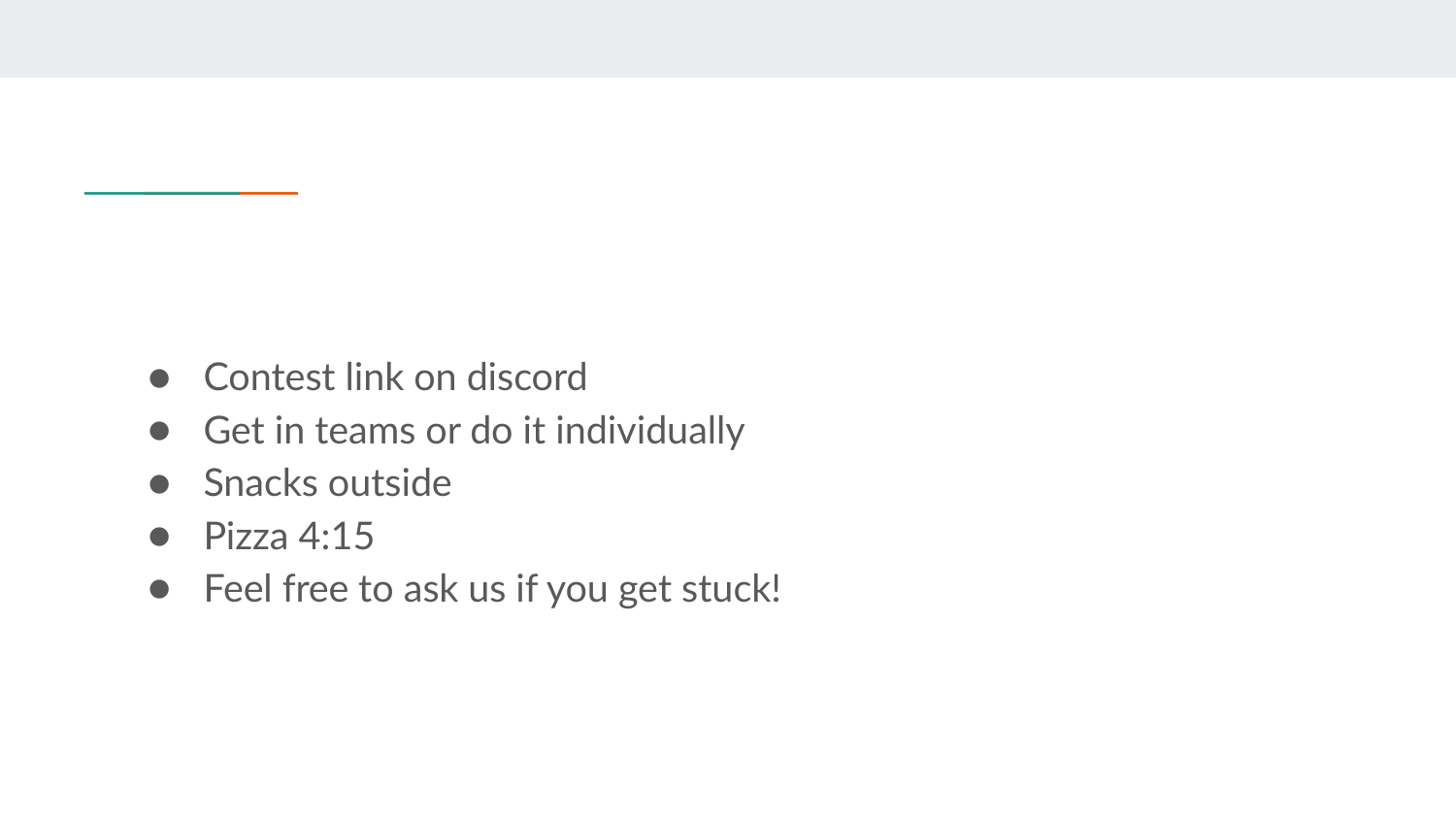

#
Contest link on discord
Get in teams or do it individually
Snacks outside
Pizza 4:15
Feel free to ask us if you get stuck!